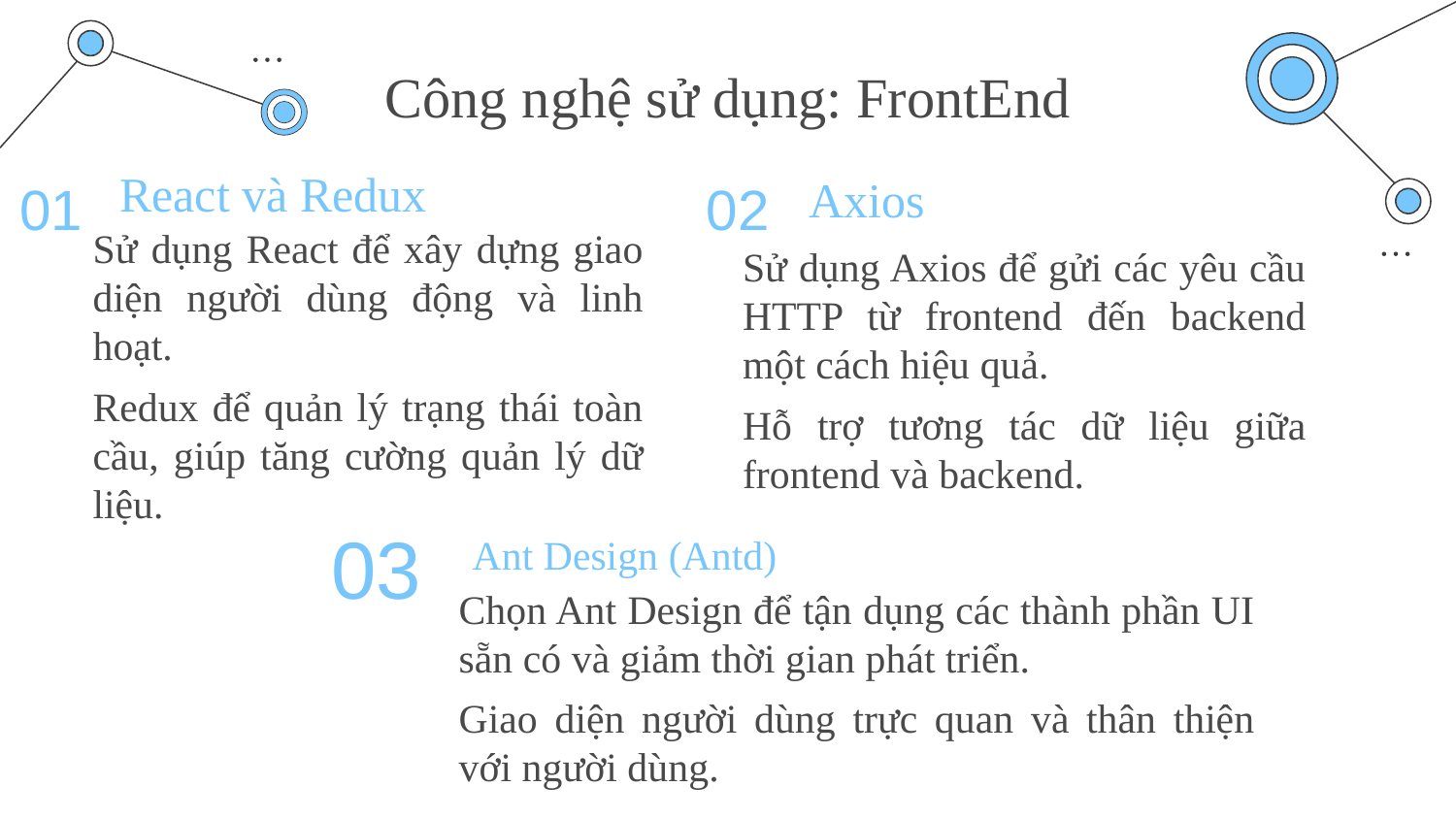

# Công nghệ sử dụng: FrontEnd
01
02
React và Redux
Axios
Sử dụng React để xây dựng giao diện người dùng động và linh hoạt.
Redux để quản lý trạng thái toàn cầu, giúp tăng cường quản lý dữ liệu.
Sử dụng Axios để gửi các yêu cầu HTTP từ frontend đến backend một cách hiệu quả.
Hỗ trợ tương tác dữ liệu giữa frontend và backend.

03
Ant Design (Antd)
Chọn Ant Design để tận dụng các thành phần UI sẵn có và giảm thời gian phát triển.
Giao diện người dùng trực quan và thân thiện với người dùng.